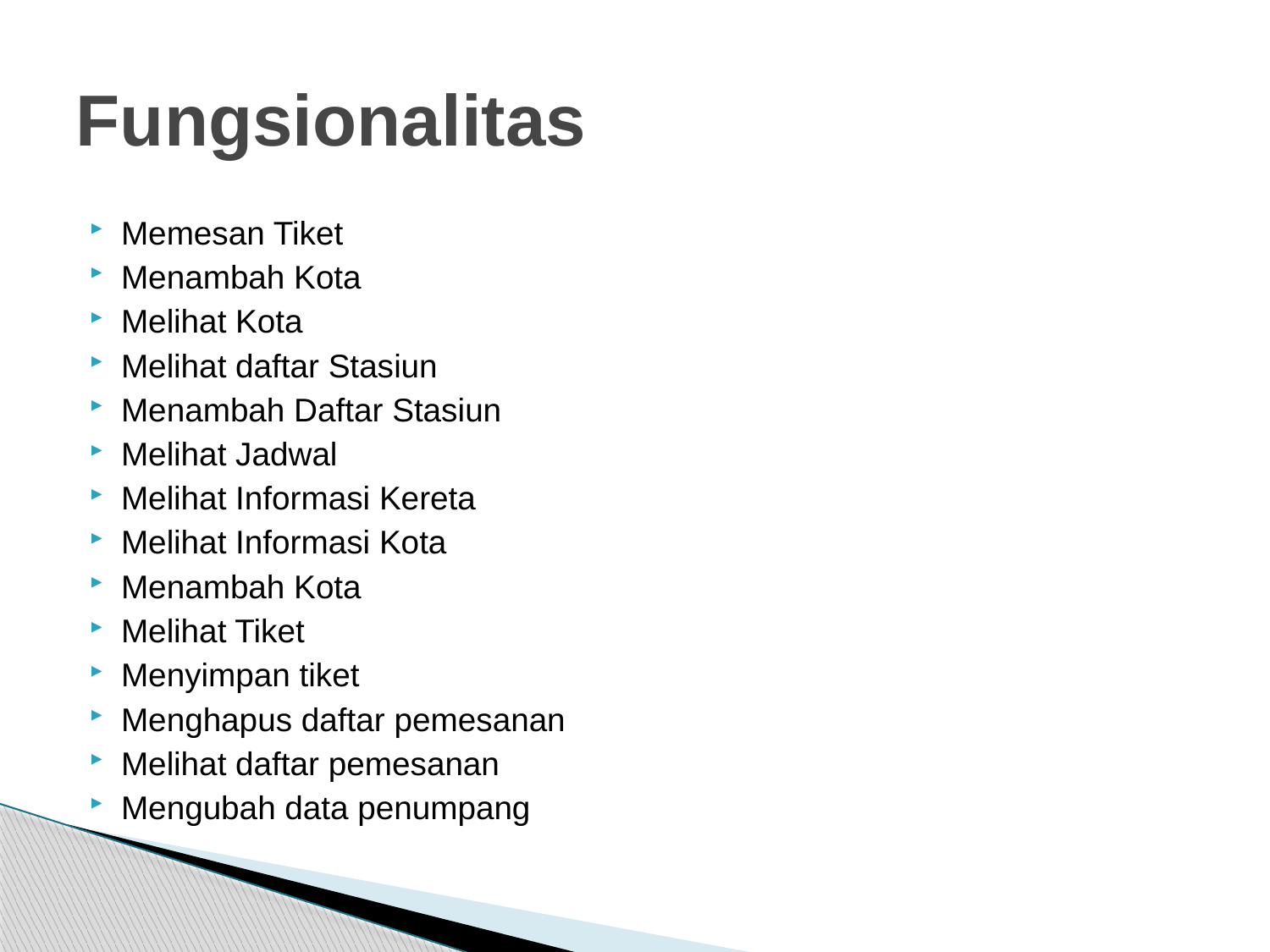

# Fungsionalitas
Memesan Tiket
Menambah Kota
Melihat Kota
Melihat daftar Stasiun
Menambah Daftar Stasiun
Melihat Jadwal
Melihat Informasi Kereta
Melihat Informasi Kota
Menambah Kota
Melihat Tiket
Menyimpan tiket
Menghapus daftar pemesanan
Melihat daftar pemesanan
Mengubah data penumpang